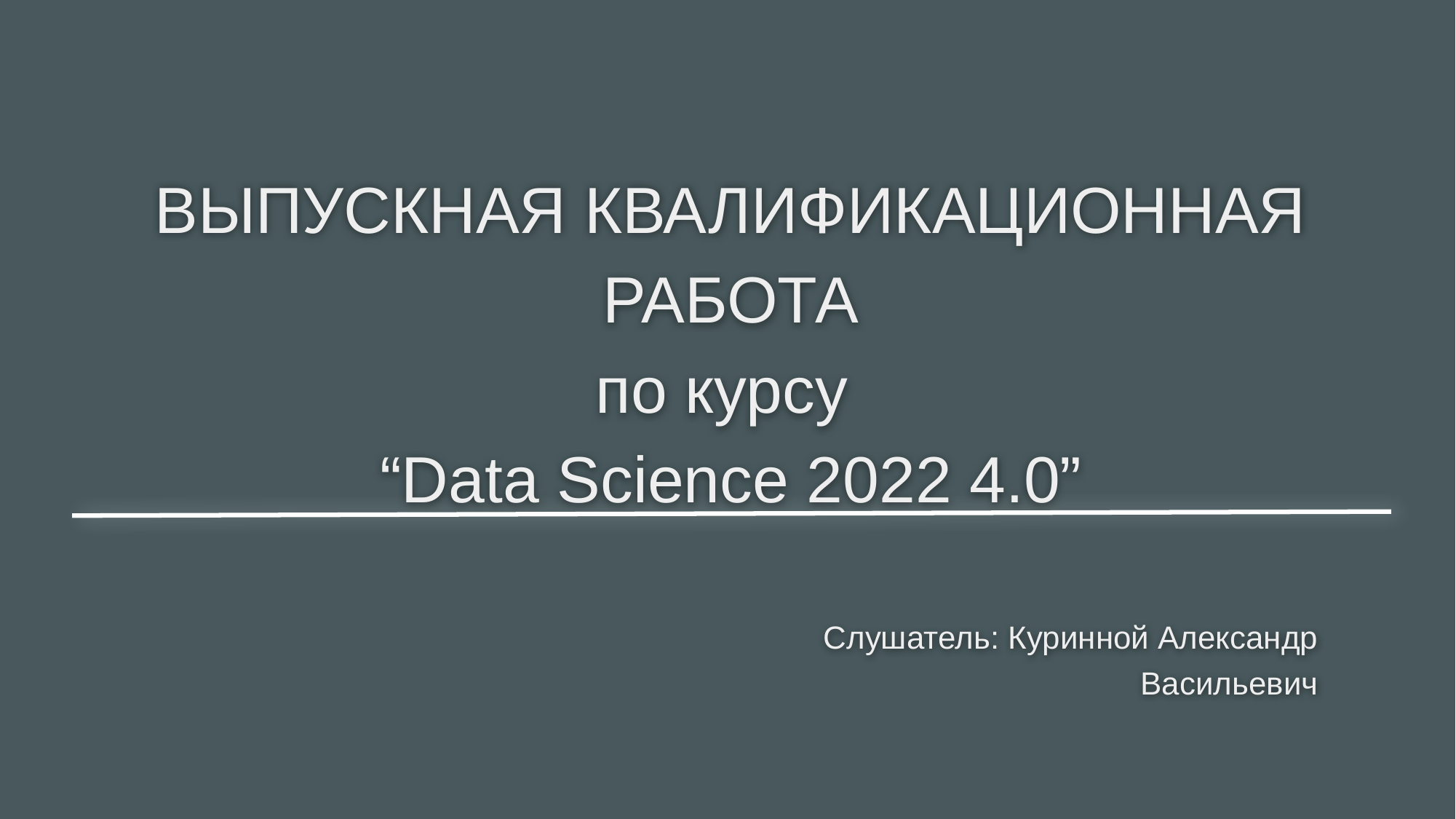

# ВЫПУСКНАЯ КВАЛИФИКАЦИОННАЯ РАБОТА
по курсу
“Data Science 2022 4.0”
Слушатель: Куринной Александр
Васильевич